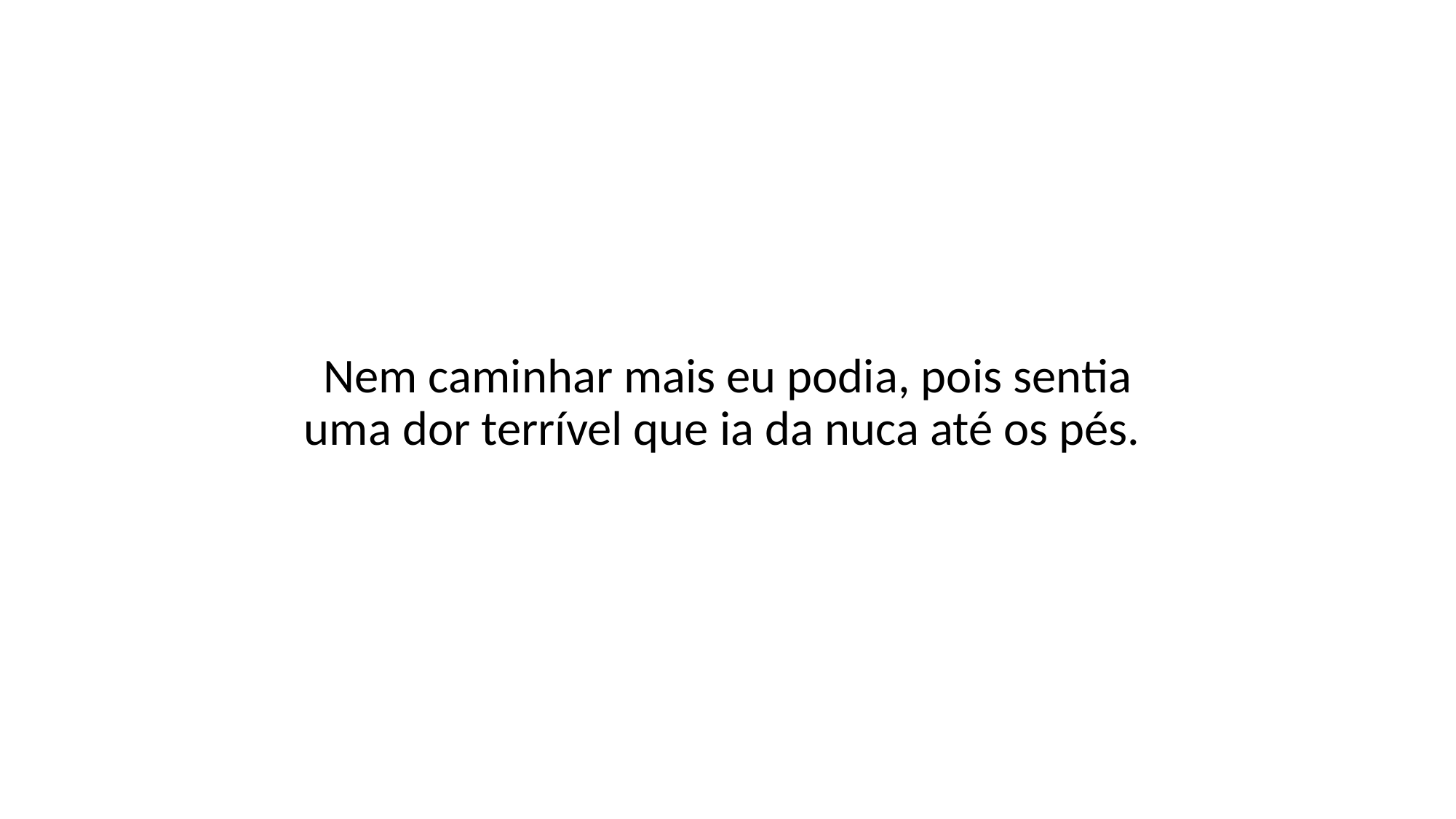

Nem caminhar mais eu podia, pois sentia uma dor terrível que ia da nuca até os pés.